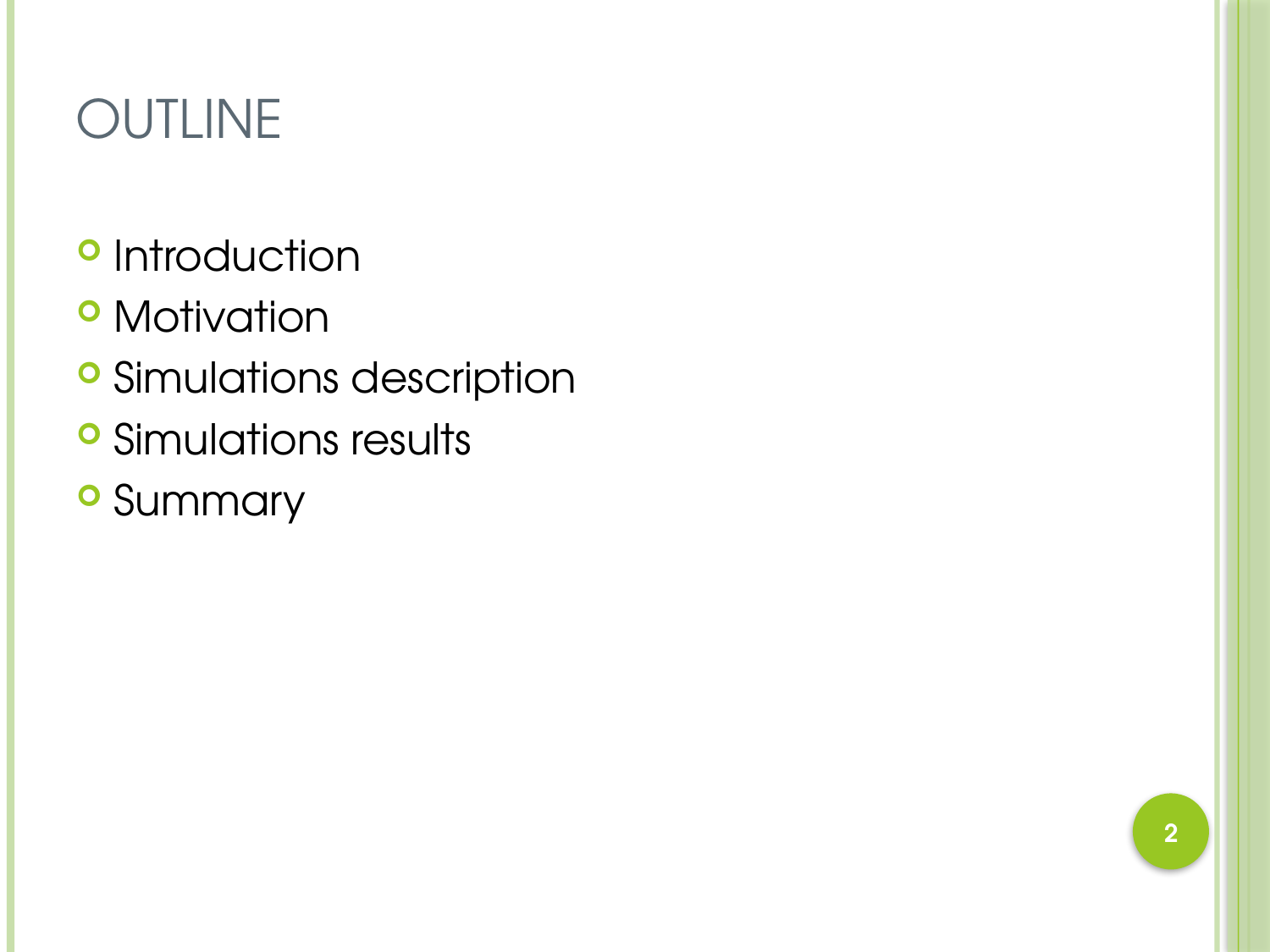

# Outline
Introduction
Motivation
Simulations description
Simulations results
Summary
2